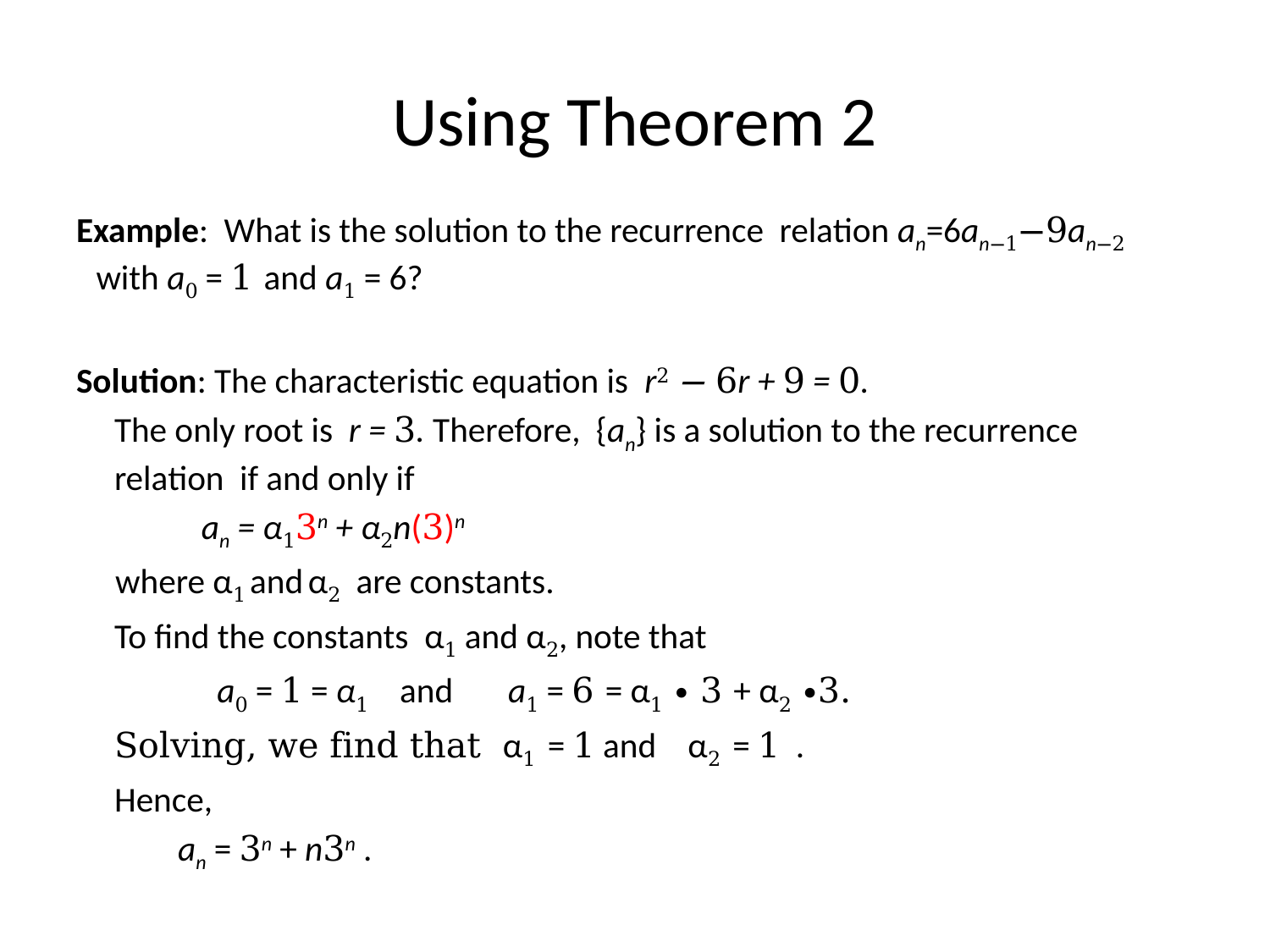

# Using Theorem 2
Example:  What is the solution to the recurrence  relation an=6an−1−9an−2 with a0 = 1 and a1 = 6?

Solution: The characteristic equation is  r2 − 6r + 9 = 0.
	The only root is  r = 3. Therefore,  {an} is a solution to the recurrence relation  if and only if
                an = α13n + α2n(3)n
     where α1 and α2  are constants.
	To find the constants  α1 and α2, note that
                  a0 = 1 = α1    and       a1 = 6 = α1 ∙ 3 + α2 ∙3.
	Solving, we find that  α1  = 1 and    α2  = 1  .
	Hence,
             an = 3n + n3n .